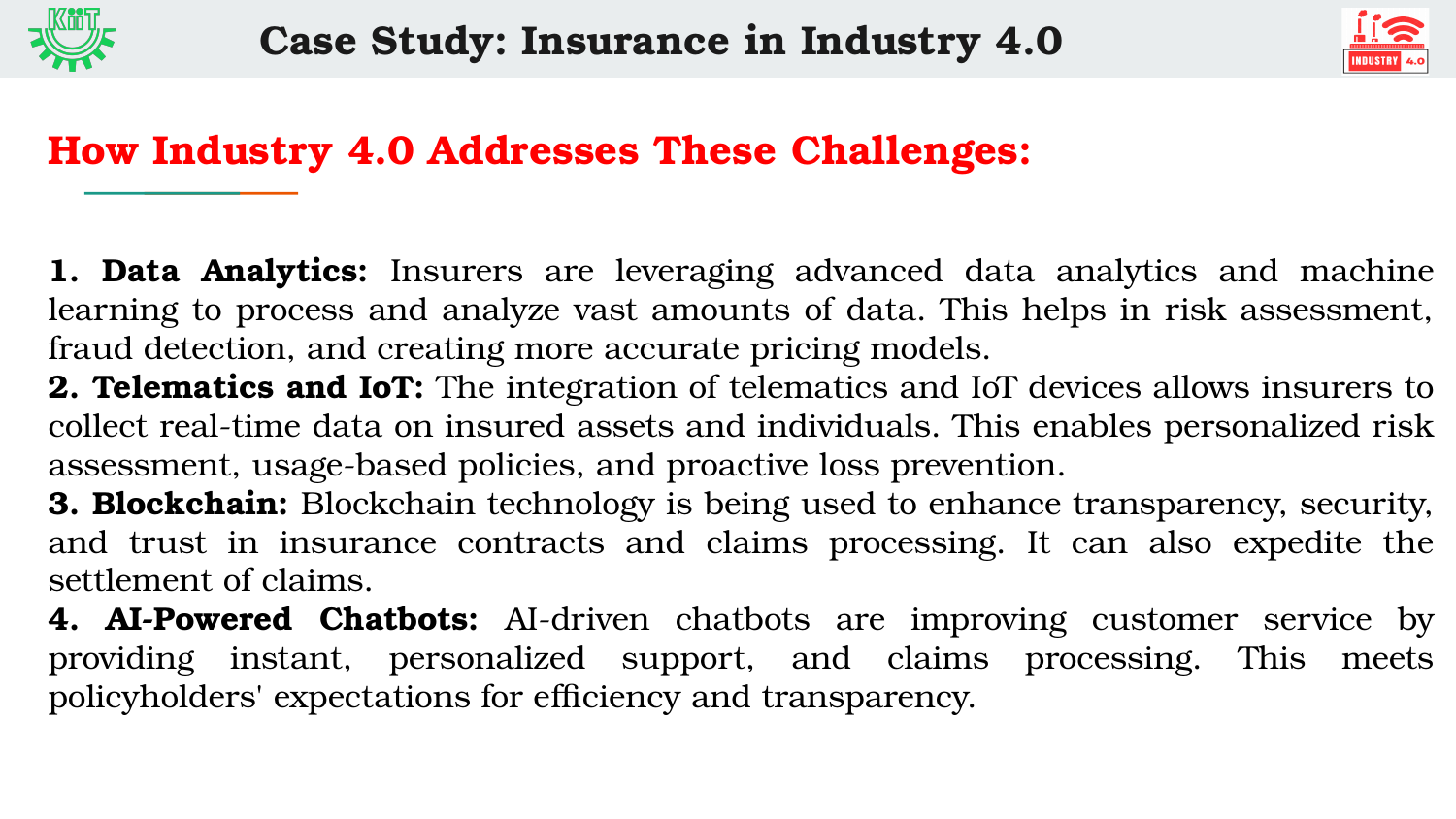

# Case Study: Insurance in Industry 4.0
How Industry 4.0 Addresses These Challenges:

1. Data Analytics: Insurers are leveraging advanced data analytics and machine learning to process and analyze vast amounts of data. This helps in risk assessment, fraud detection, and creating more accurate pricing models.
2. Telematics and IoT: The integration of telematics and IoT devices allows insurers to collect real-time data on insured assets and individuals. This enables personalized risk assessment, usage-based policies, and proactive loss prevention.
3. Blockchain: Blockchain technology is being used to enhance transparency, security, and trust in insurance contracts and claims processing. It can also expedite the settlement of claims.
4. AI-Powered Chatbots: AI-driven chatbots are improving customer service by providing instant, personalized support, and claims processing. This meets policyholders' expectations for efficiency and transparency.